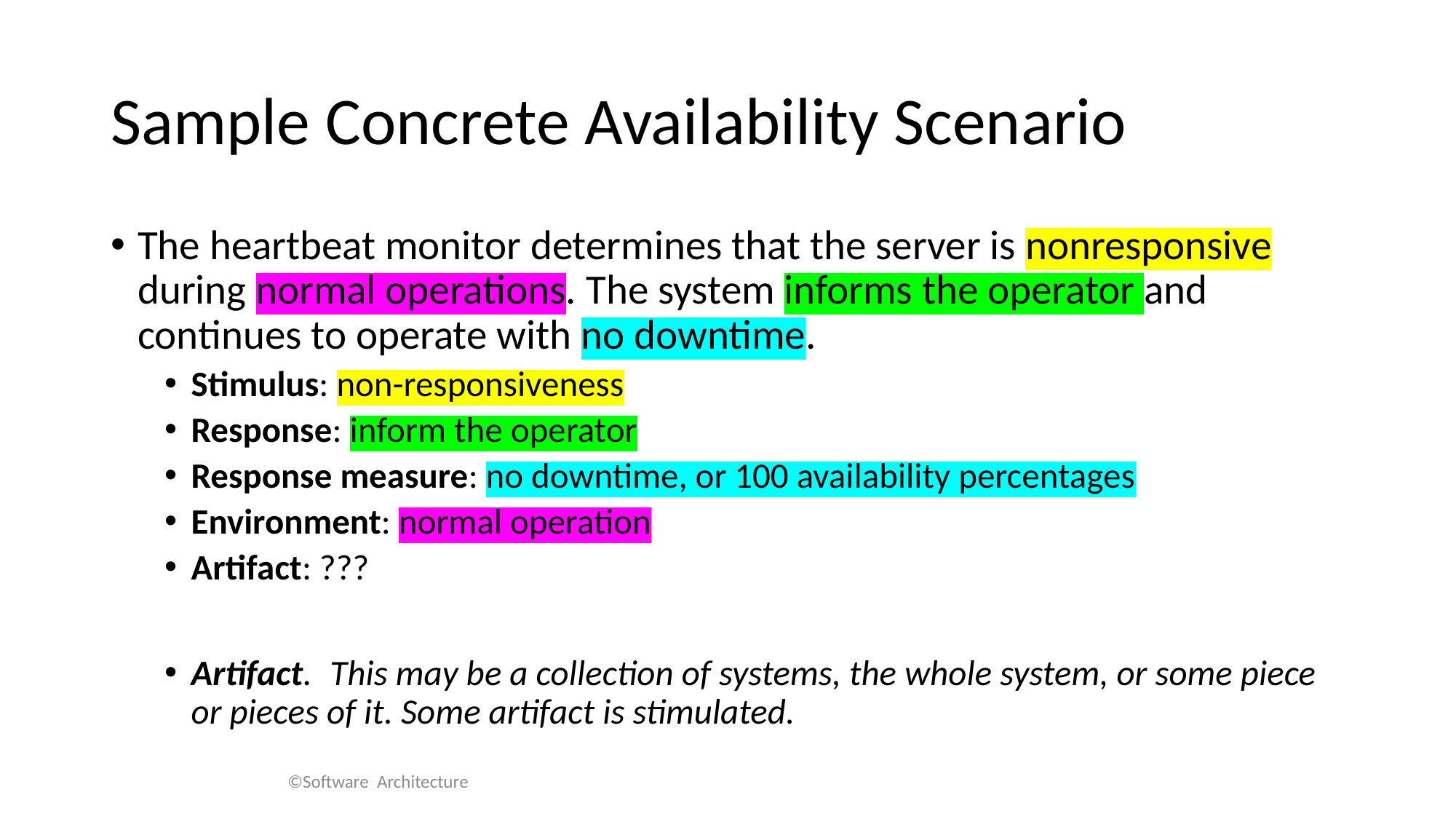

# Sample Concrete Availability Scenario
The heartbeat monitor determines that the server is nonresponsive during normal operations. The system informs the operator and continues to operate with no downtime.
Stimulus: non-responsiveness
Response: inform the operator
Response measure: no downtime, or 100 availability percentages
Environment: normal operation
Artifact: ???

Artifact. This may be a collection of systems, the whole system, or some piece or pieces of it. Some artifact is stimulated.

©Software  Architecture